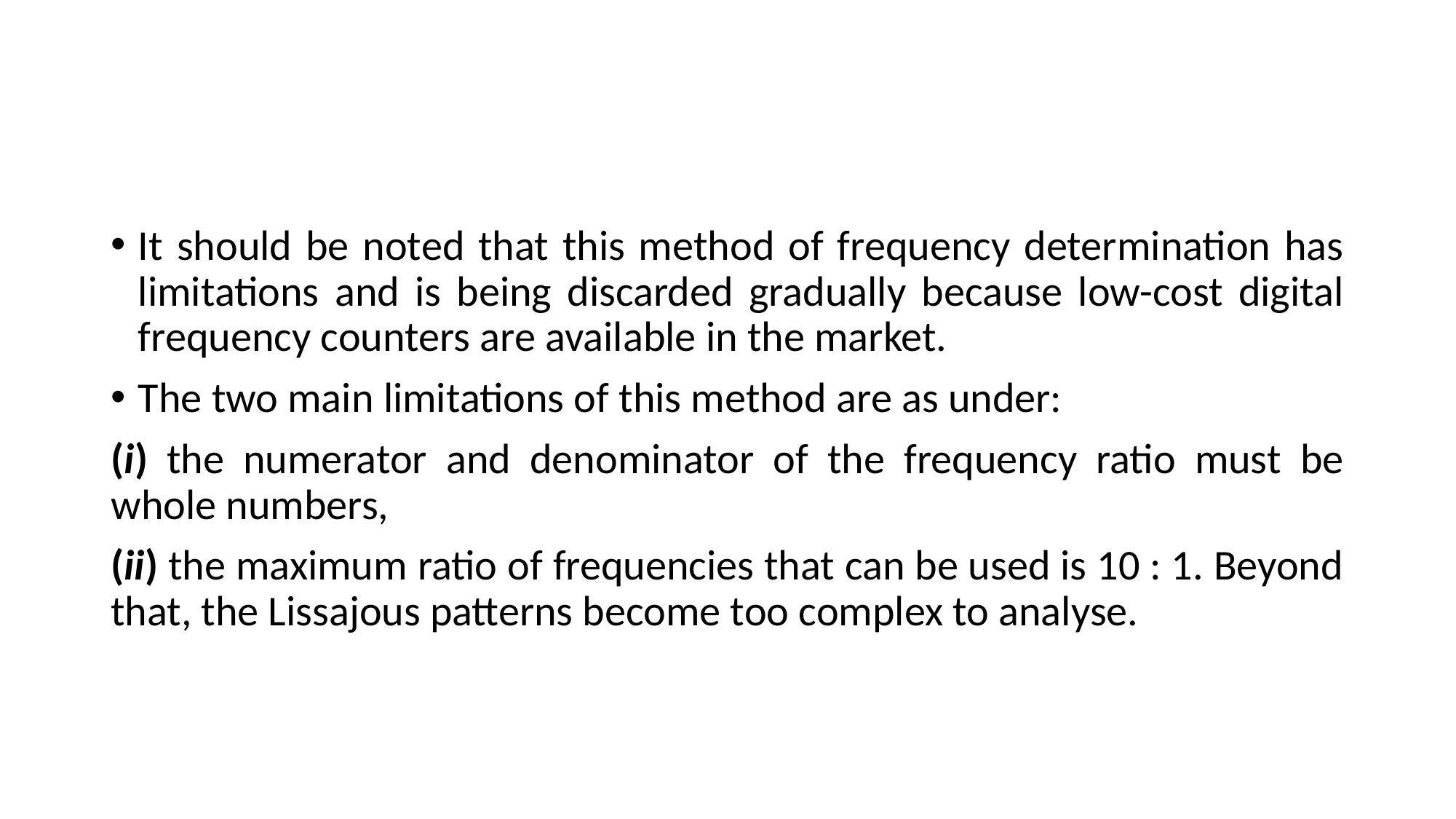

#
It should be noted that this method of frequency determination has limitations and is being discarded gradually because low-cost digital frequency counters are available in the market.
The two main limitations of this method are as under:
(i) the numerator and denominator of the frequency ratio must be whole numbers,
(ii) the maximum ratio of frequencies that can be used is 10 : 1. Beyond that, the Lissajous patterns become too complex to analyse.